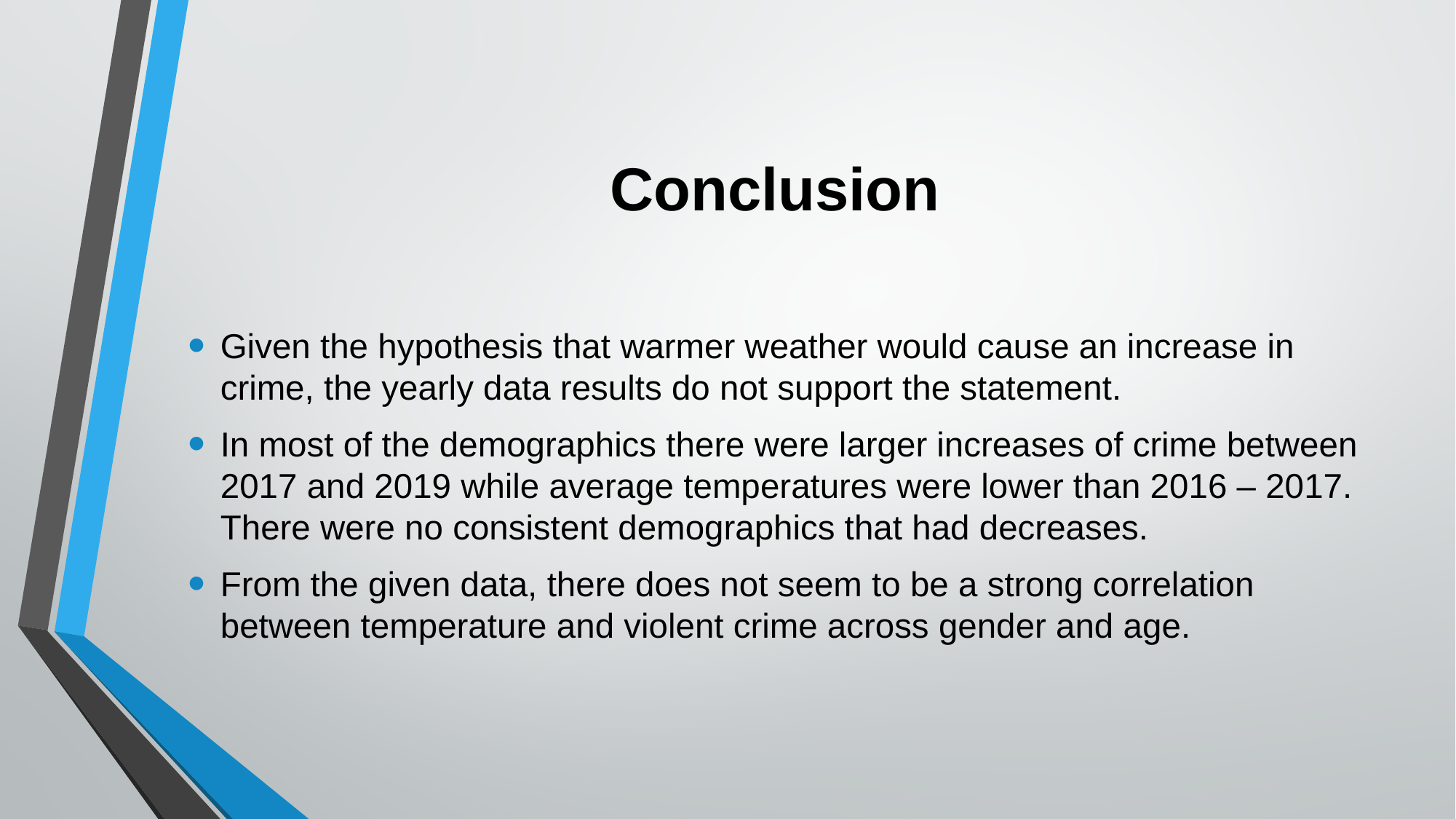

# Conclusion
Given the hypothesis that warmer weather would cause an increase in crime, the yearly data results do not support the statement.
In most of the demographics there were larger increases of crime between 2017 and 2019 while average temperatures were lower than 2016 – 2017. There were no consistent demographics that had decreases.
From the given data, there does not seem to be a strong correlation between temperature and violent crime across gender and age.